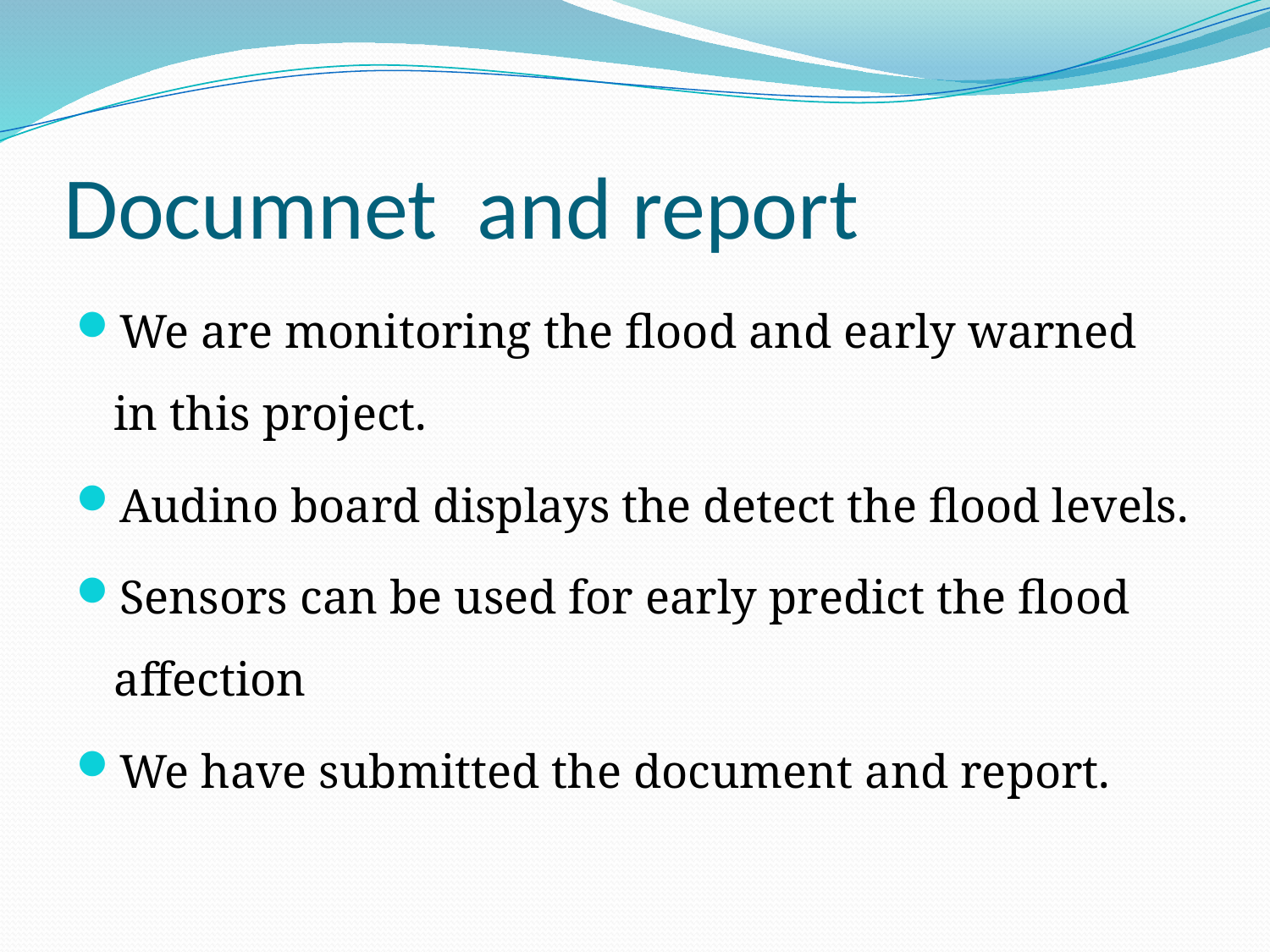

# Documnet  and report
We are monitoring the flood and early warned in this project.
Audino board displays the detect the flood levels.
Sensors can be used for early predict the flood affection
We have submitted the document and report.